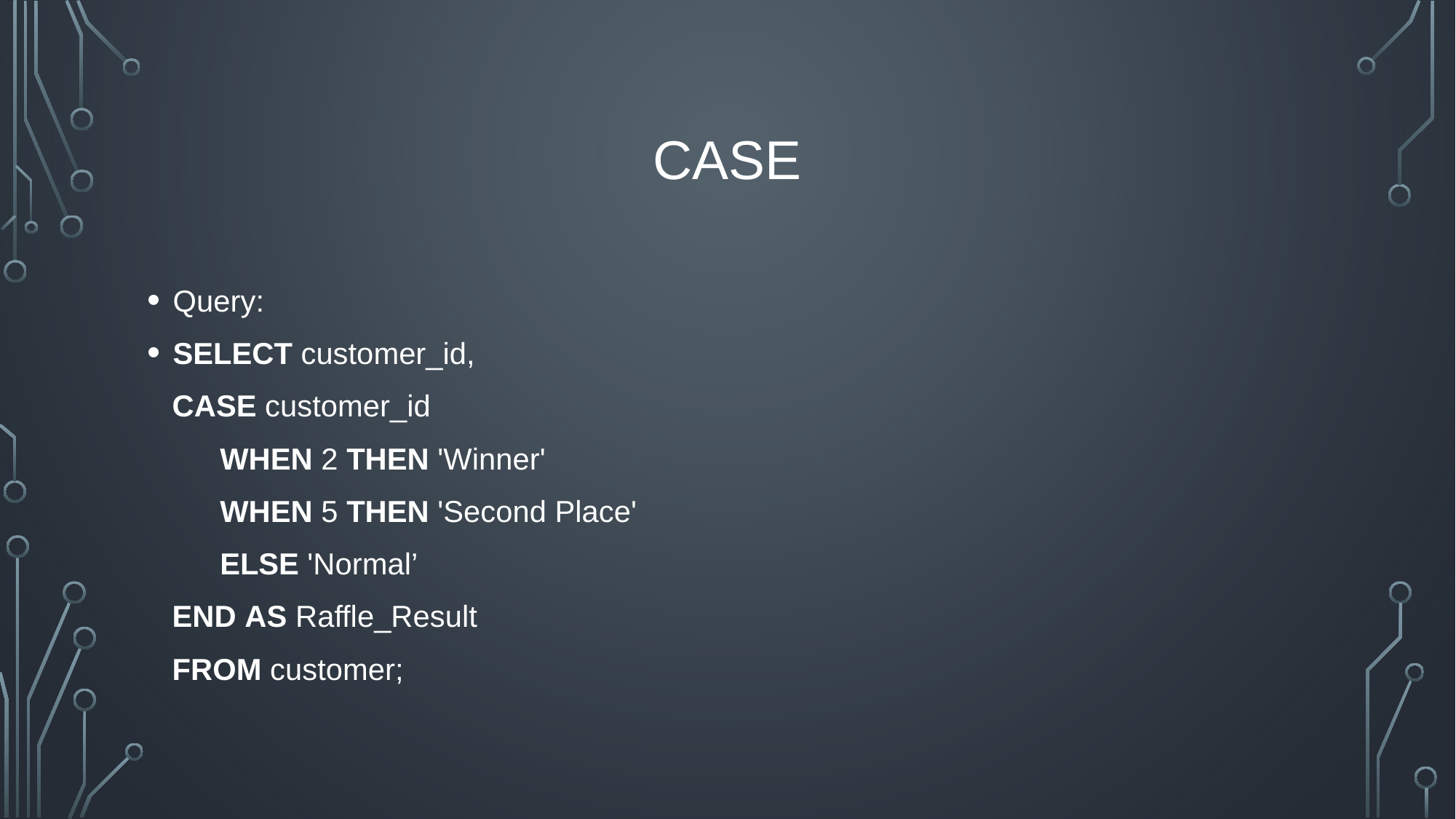

# case
Query:
SELECT customer_id,
   CASE customer_id
 	 WHEN 2 THEN 'Winner'
 	 WHEN 5 THEN 'Second Place'
	 ELSE 'Normal’
   END AS Raffle_Result
   FROM customer;